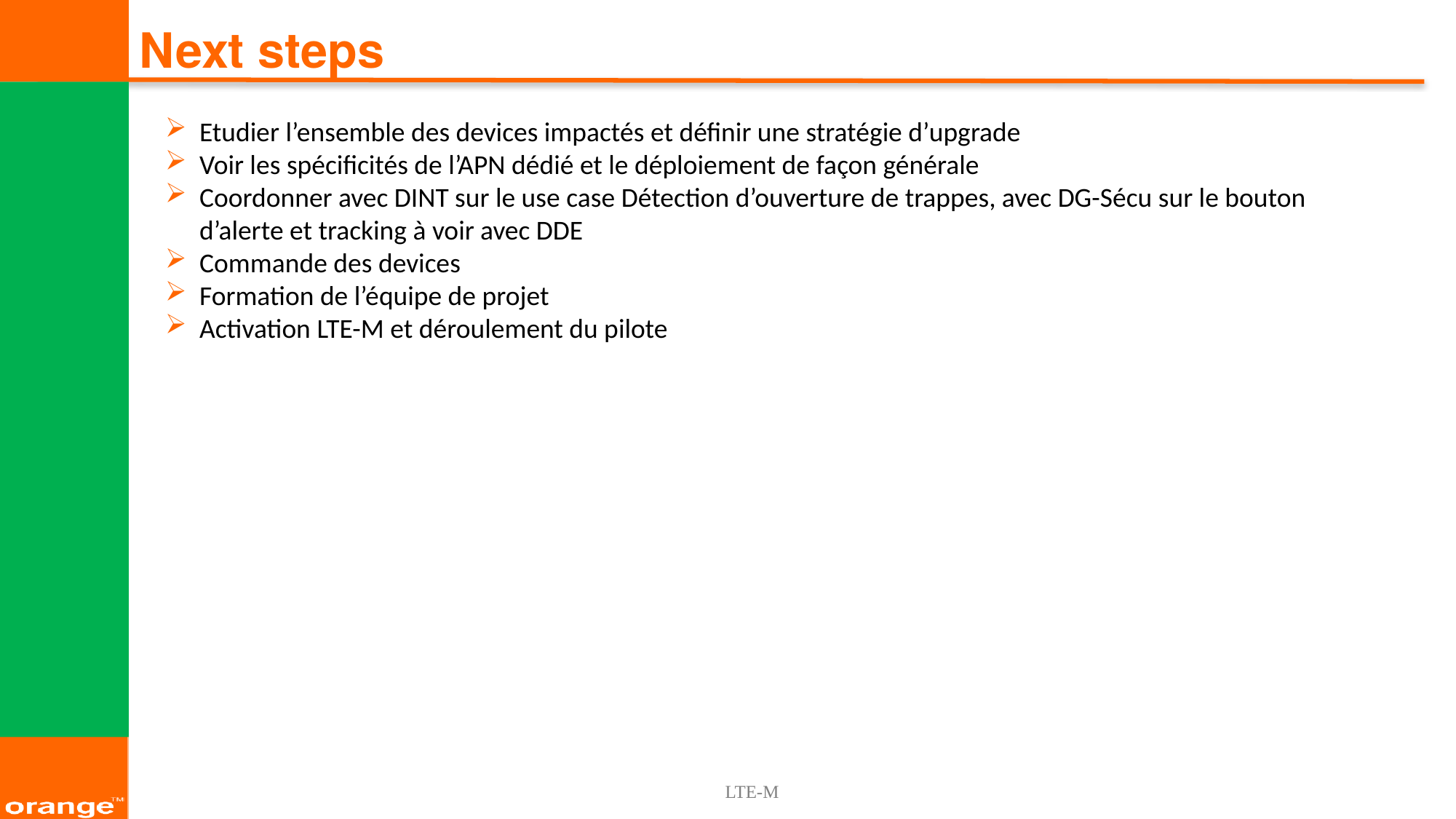

Next steps

Etudier l’ensemble des devices impactés et définir une stratégie d’upgrade
Voir les spécificités de l’APN dédié et le déploiement de façon générale
Coordonner avec DINT sur le use case Détection d’ouverture de trappes, avec DG-Sécu sur le bouton d’alerte et tracking à voir avec DDE
Commande des devices
Formation de l’équipe de projet
Activation LTE-M et déroulement du pilote
et déroulement du pilote

LTE-M
8